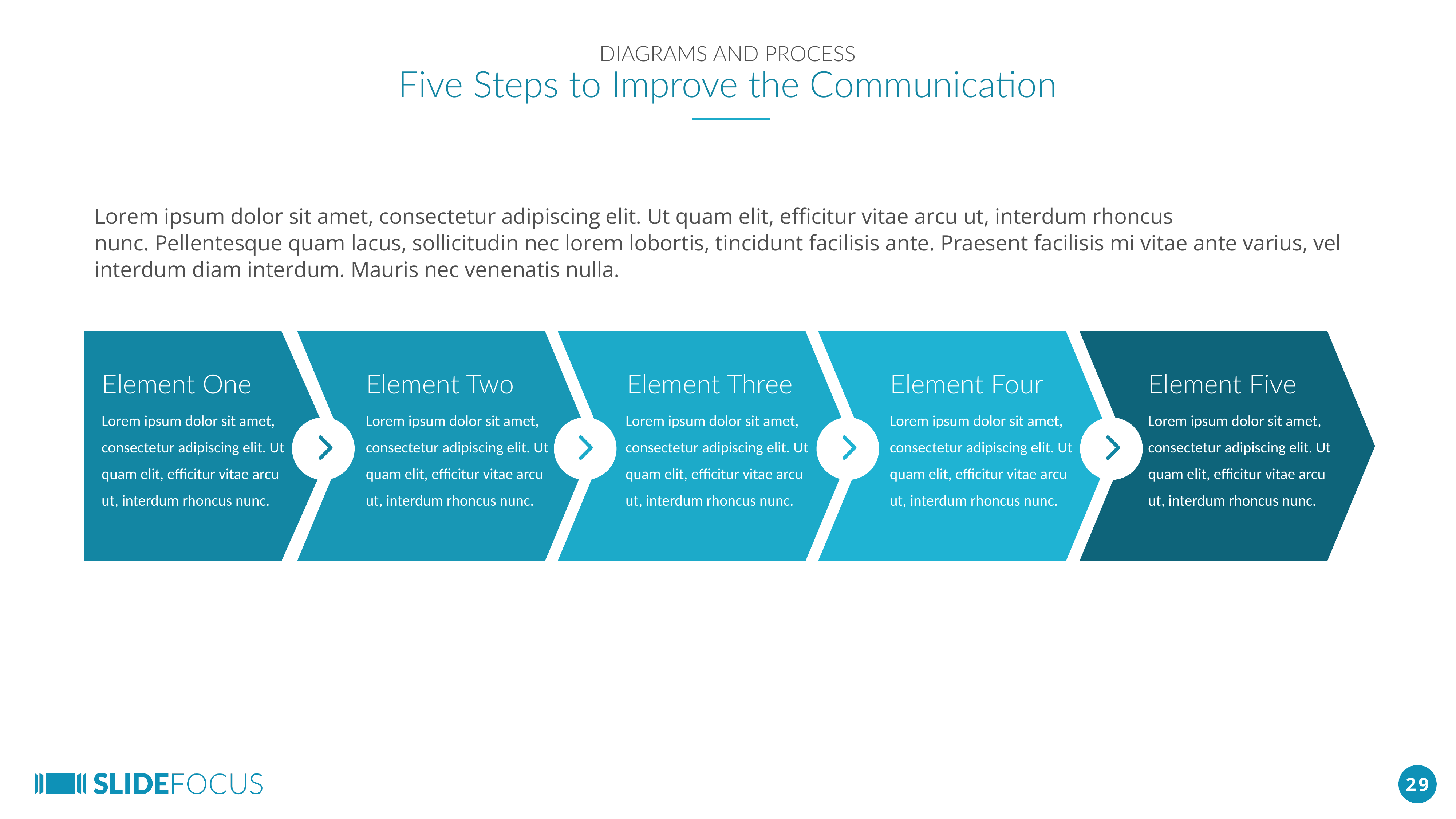

DIAGRAMS AND PROCESS
Five Steps to Improve the Communication
Lorem ipsum dolor sit amet, consectetur adipiscing elit. Ut quam elit, efficitur vitae arcu ut, interdum rhoncus nunc. Pellentesque quam lacus, sollicitudin nec lorem lobortis, tincidunt facilisis ante. Praesent facilisis mi vitae ante varius, vel interdum diam interdum. Mauris nec venenatis nulla.

Element One
Element Two
Element Three
Element Four
Element Five
Lorem ipsum dolor sit amet, consectetur adipiscing elit. Ut quam elit, efficitur vitae arcu ut, interdum rhoncus nunc.
Lorem ipsum dolor sit amet, consectetur adipiscing elit. Ut quam elit, efficitur vitae arcu ut, interdum rhoncus nunc.
Lorem ipsum dolor sit amet, consectetur adipiscing elit. Ut quam elit, efficitur vitae arcu ut, interdum rhoncus nunc.
Lorem ipsum dolor sit amet, consectetur adipiscing elit. Ut quam elit, efficitur vitae arcu ut, interdum rhoncus nunc.
Lorem ipsum dolor sit amet, consectetur adipiscing elit. Ut quam elit, efficitur vitae arcu ut, interdum rhoncus nunc.